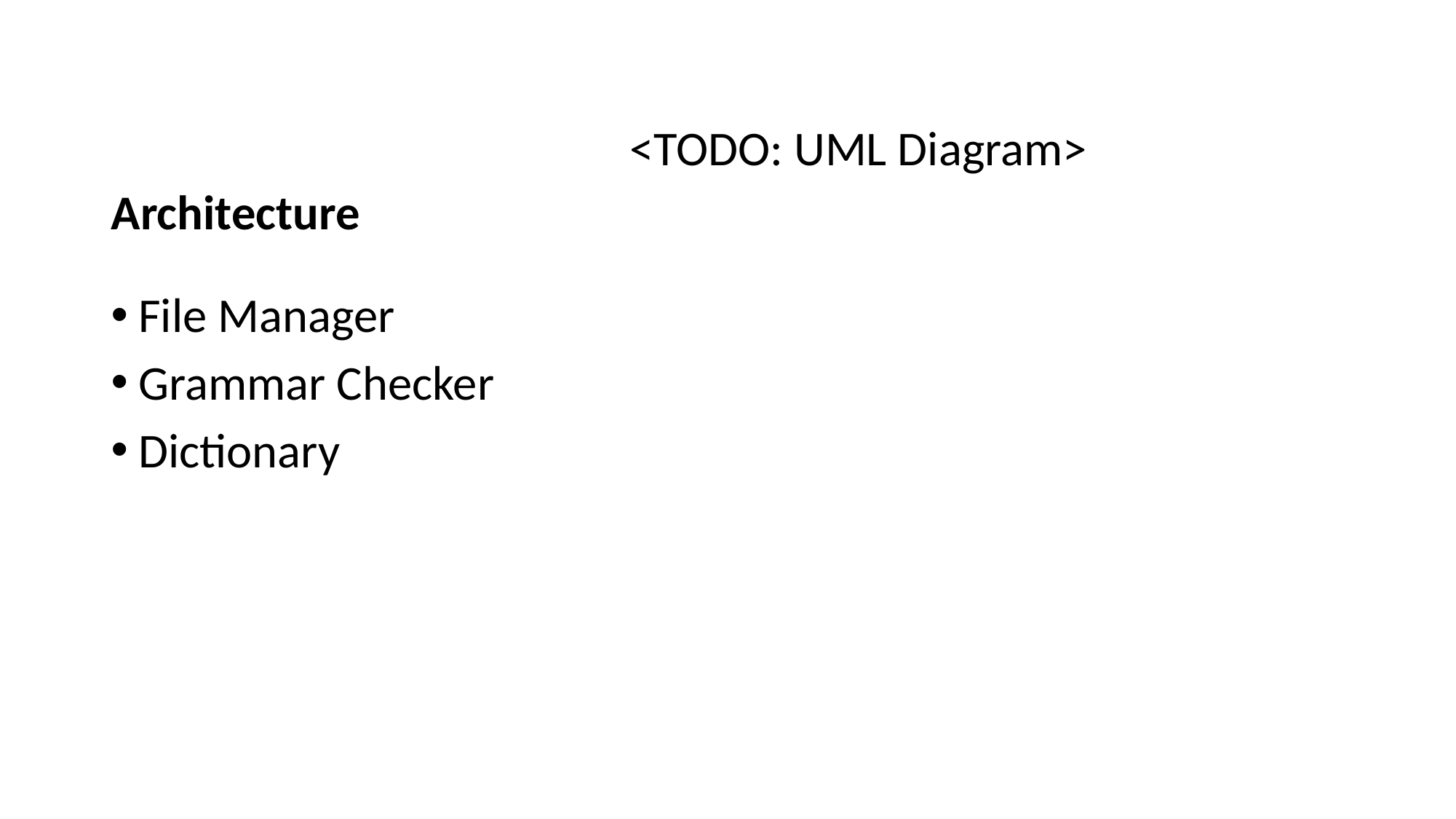

# Architecture
<TODO: UML Diagram>
File Manager
Grammar Checker
Dictionary